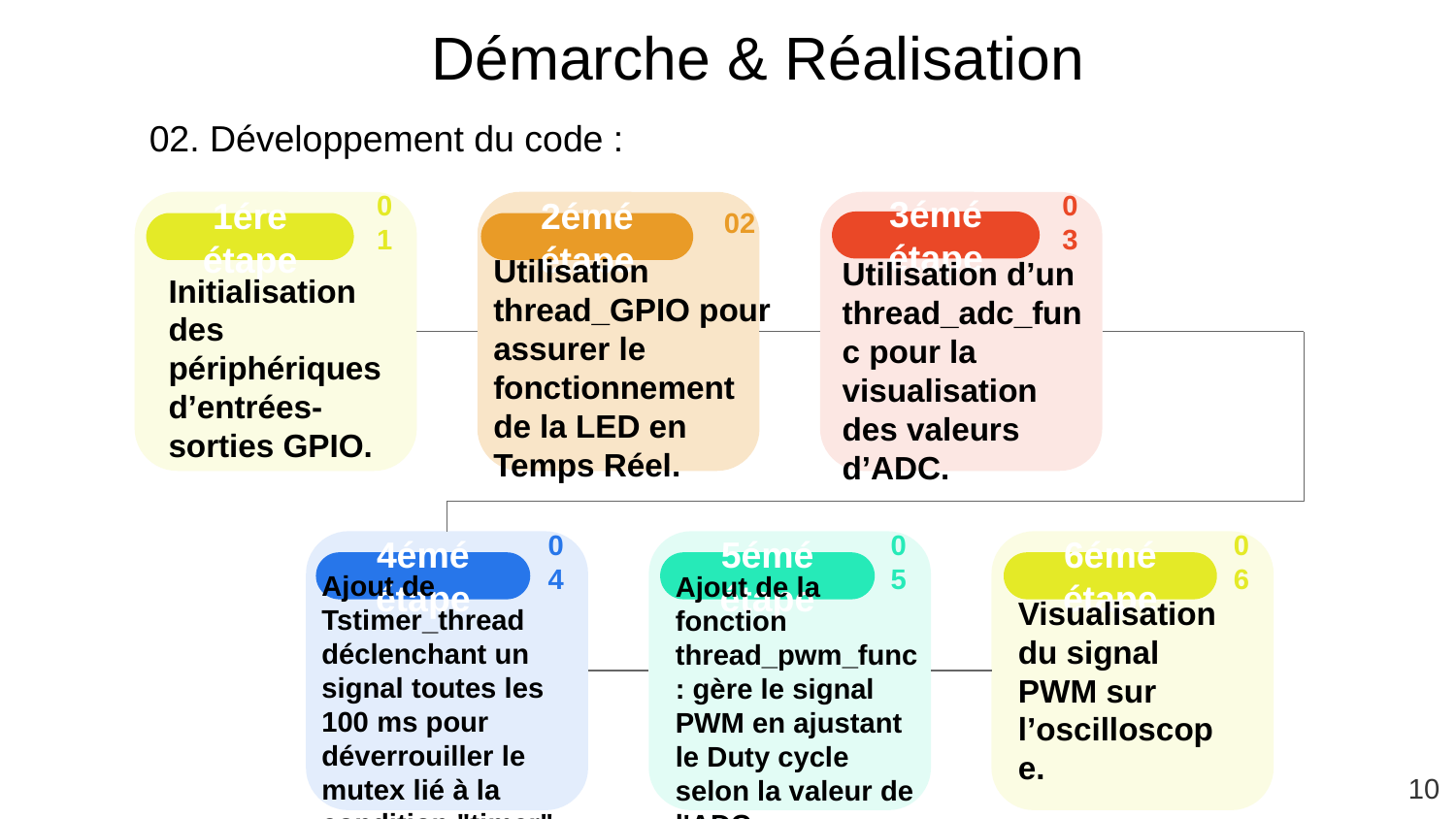

Démarche & Réalisation
02. Développement du code :

01
1ére étape
Initialisation des périphériques d’entrées-sorties GPIO.

02
2émé étape
Utilisation thread_GPIO pour assurer le fonctionnement de la LED en Temps Réel.

03
3émé étape
Utilisation d’un thread_adc_func pour la visualisation des valeurs
d’ADC.

04
4émé étape
Ajout de Tstimer_thread déclenchant un signal toutes les 100 ms pour déverrouiller le mutex lié à la condition "timer".

05
5émé étape
Ajout de la fonction thread_pwm_func : gère le signal PWM en ajustant le Duty cycle selon la valeur de l'ADC .

06
6émé étape
Visualisation du signal PWM sur l’oscilloscope.
10